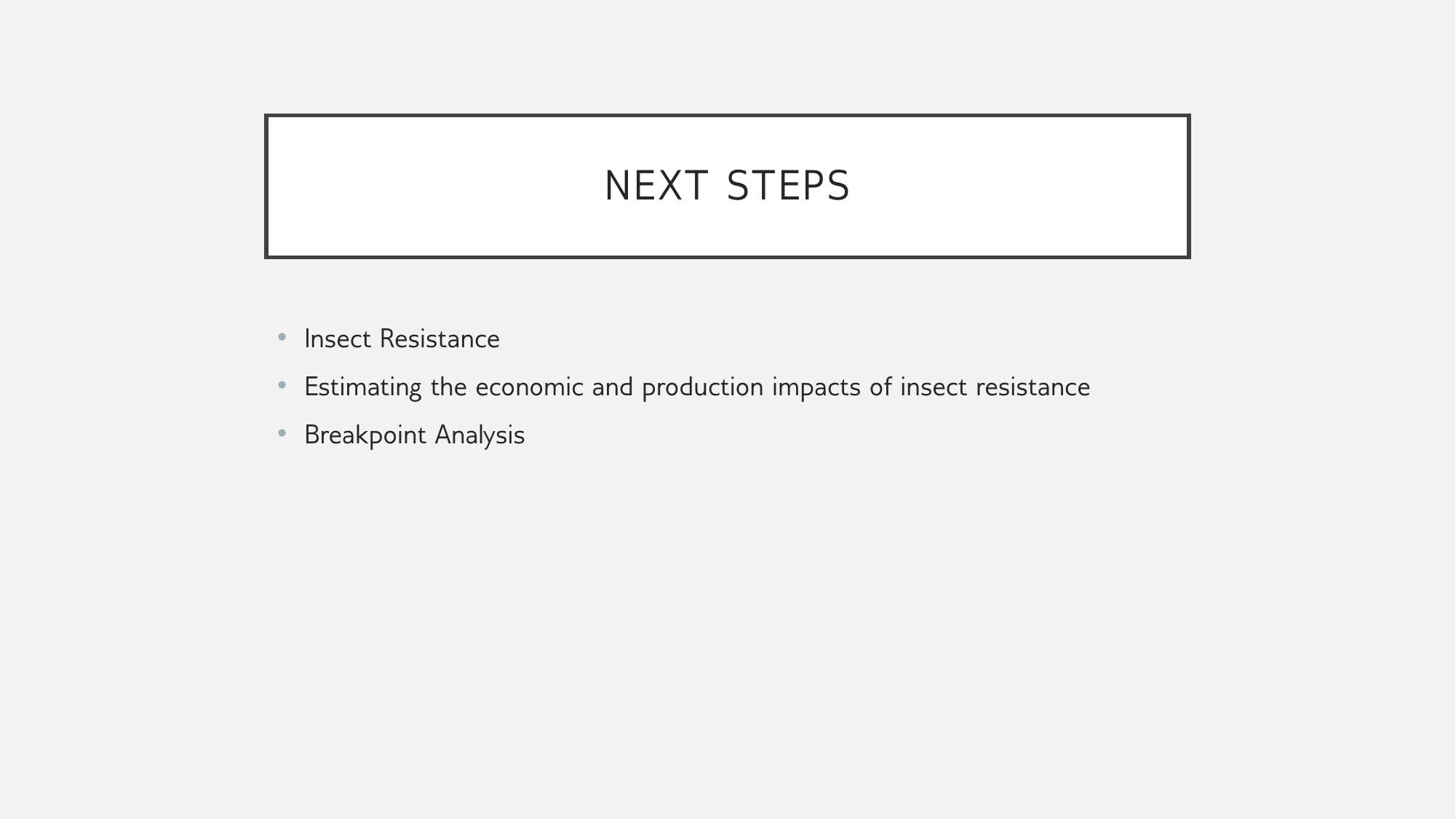

# Next steps
Insect Resistance
Estimating the economic and production impacts of insect resistance
Breakpoint Analysis